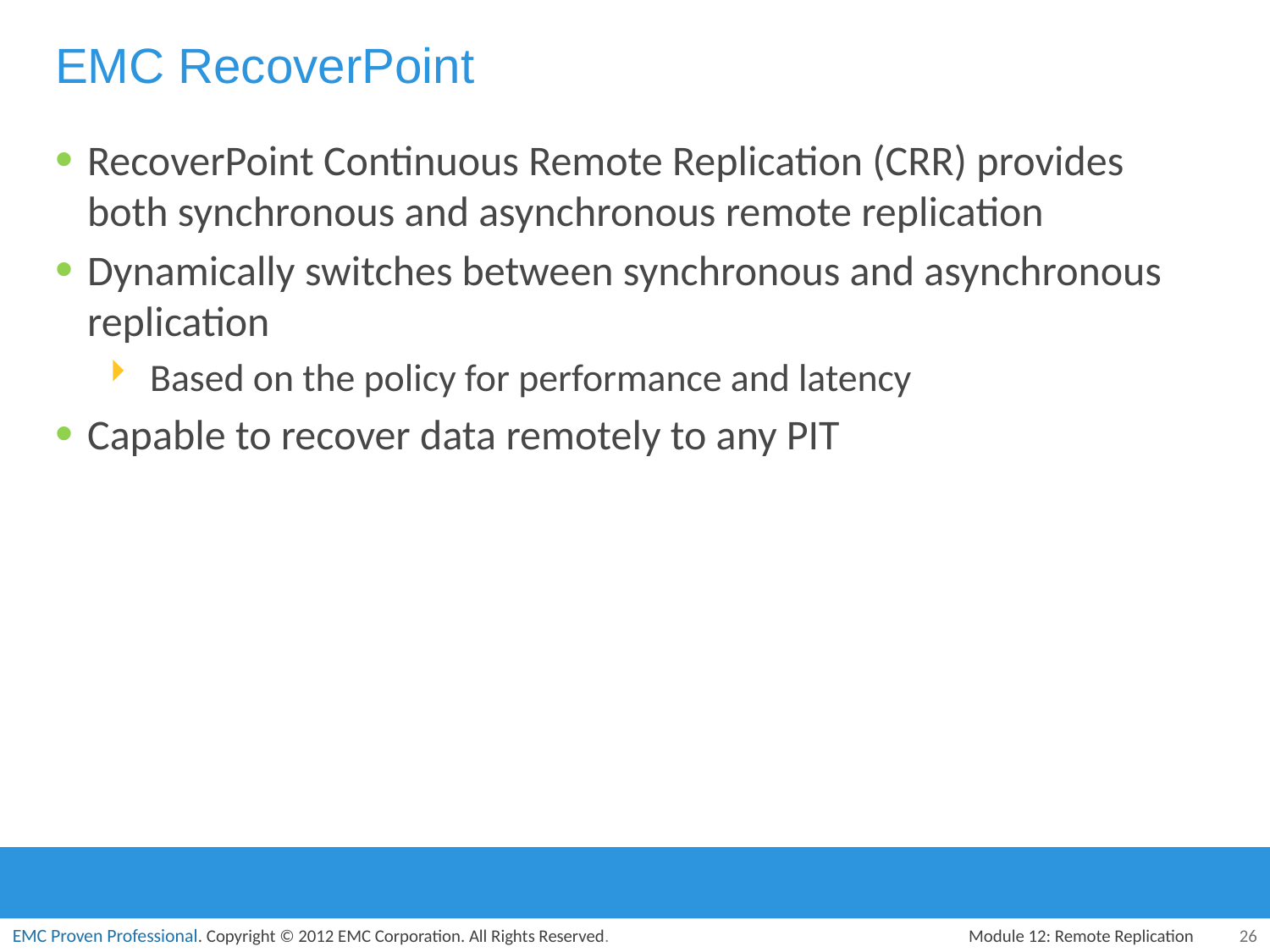

# EMC RecoverPoint
RecoverPoint Continuous Remote Replication (CRR) provides both synchronous and asynchronous remote replication
Dynamically switches between synchronous and asynchronous replication
Based on the policy for performance and latency
Capable to recover data remotely to any PIT

Module 12: Remote Replication
26